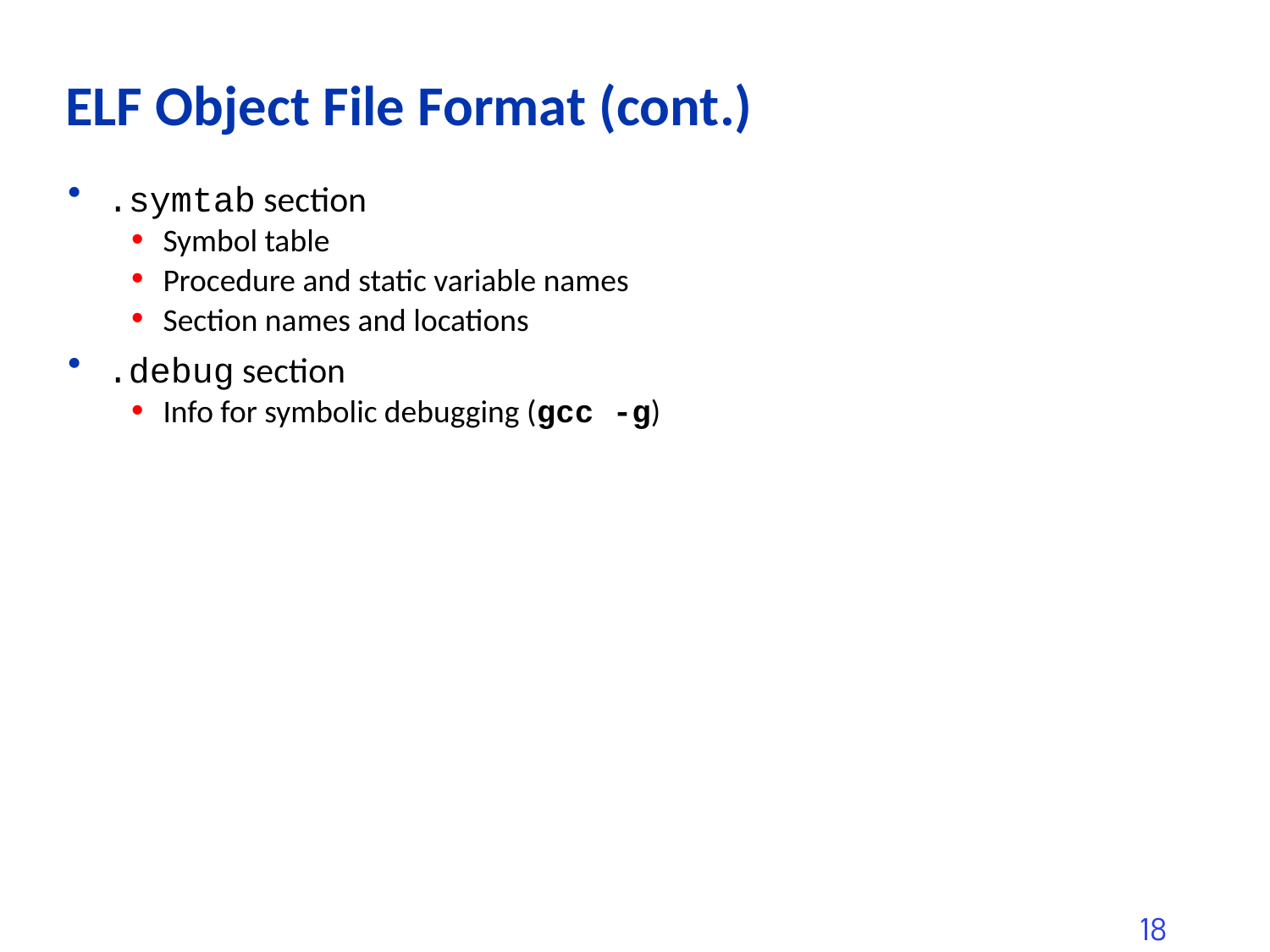

ELF Object File Format (cont.)
.symtab section
Symbol table
Procedure and static variable names
Section names and locations
.debug section
Info for symbolic debugging (gcc -g)